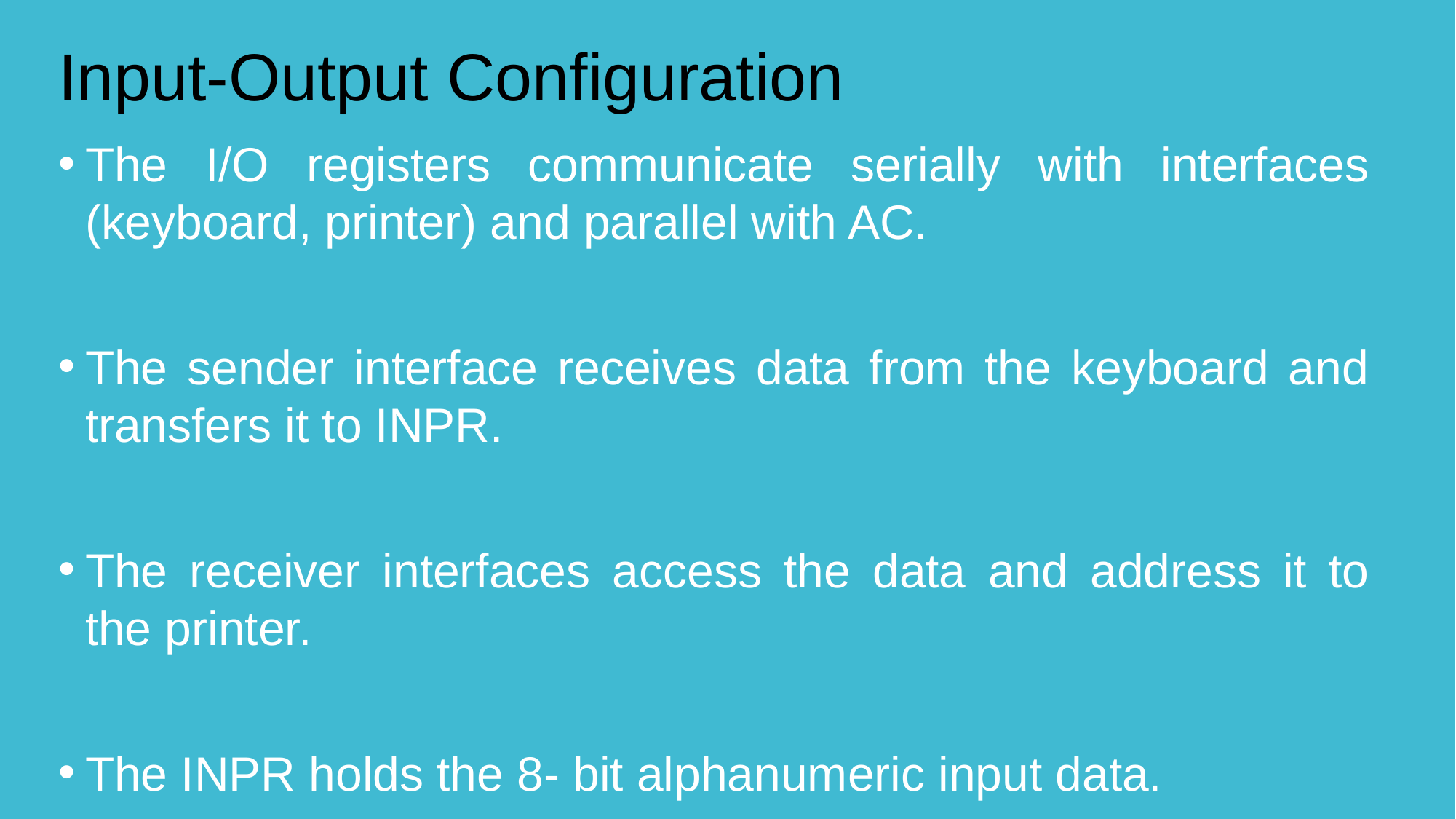

# Input-Output Configuration
The I/O registers communicate serially with interfaces (keyboard, printer) and parallel with AC.

The sender interface receives data from the keyboard and transfers it to INPR.

The receiver interfaces access the data and address it to the printer.

The INPR holds the 8- bit alphanumeric input data.